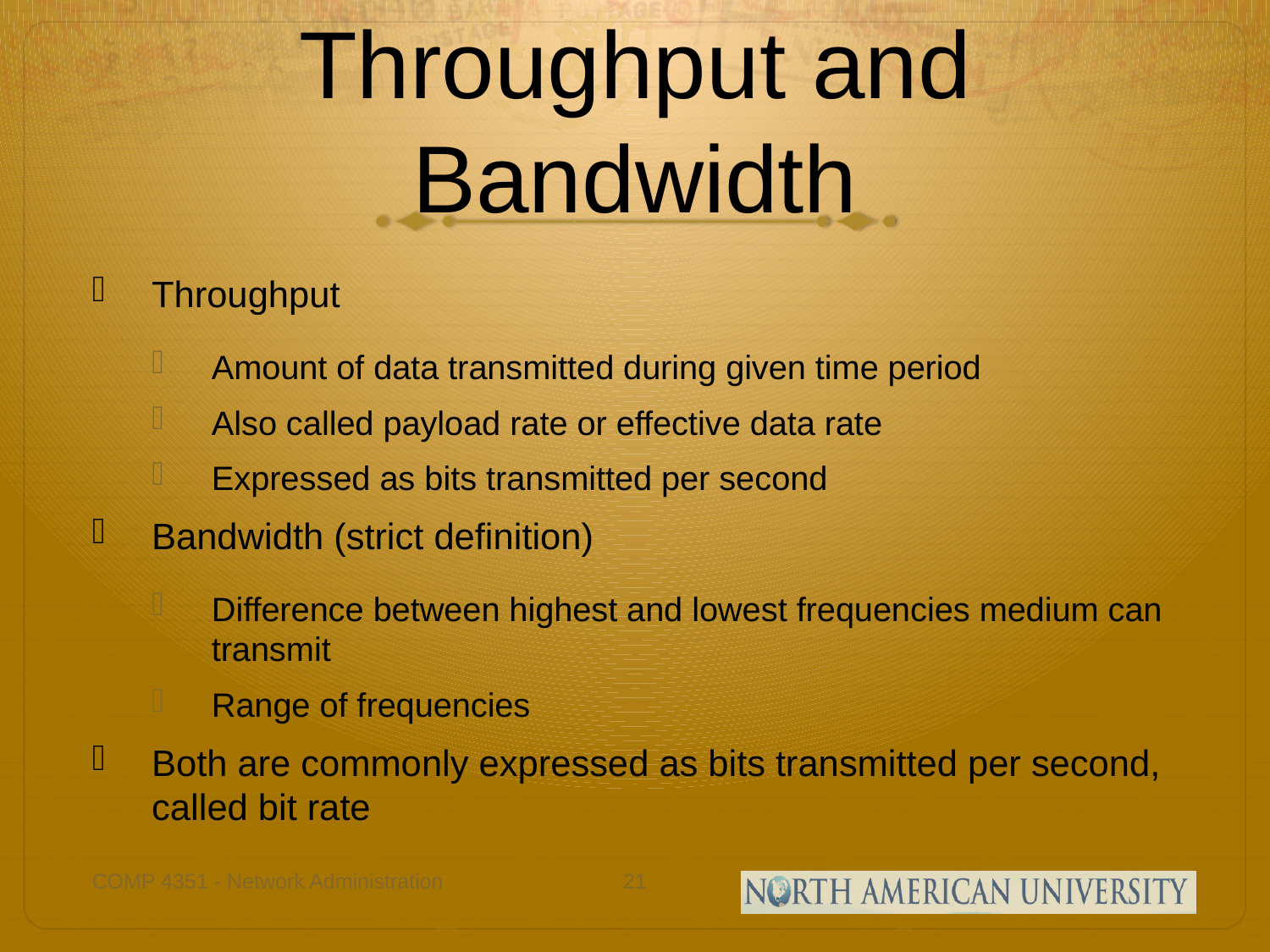

# Throughput and Bandwidth
Throughput
Amount of data transmitted during given time period
Also called payload rate or effective data rate
Expressed as bits transmitted per second
Bandwidth (strict definition)
Difference between highest and lowest frequencies medium can transmit
Range of frequencies
Both are commonly expressed as bits transmitted per second, called bit rate
COMP 4351 - Network Administration
21